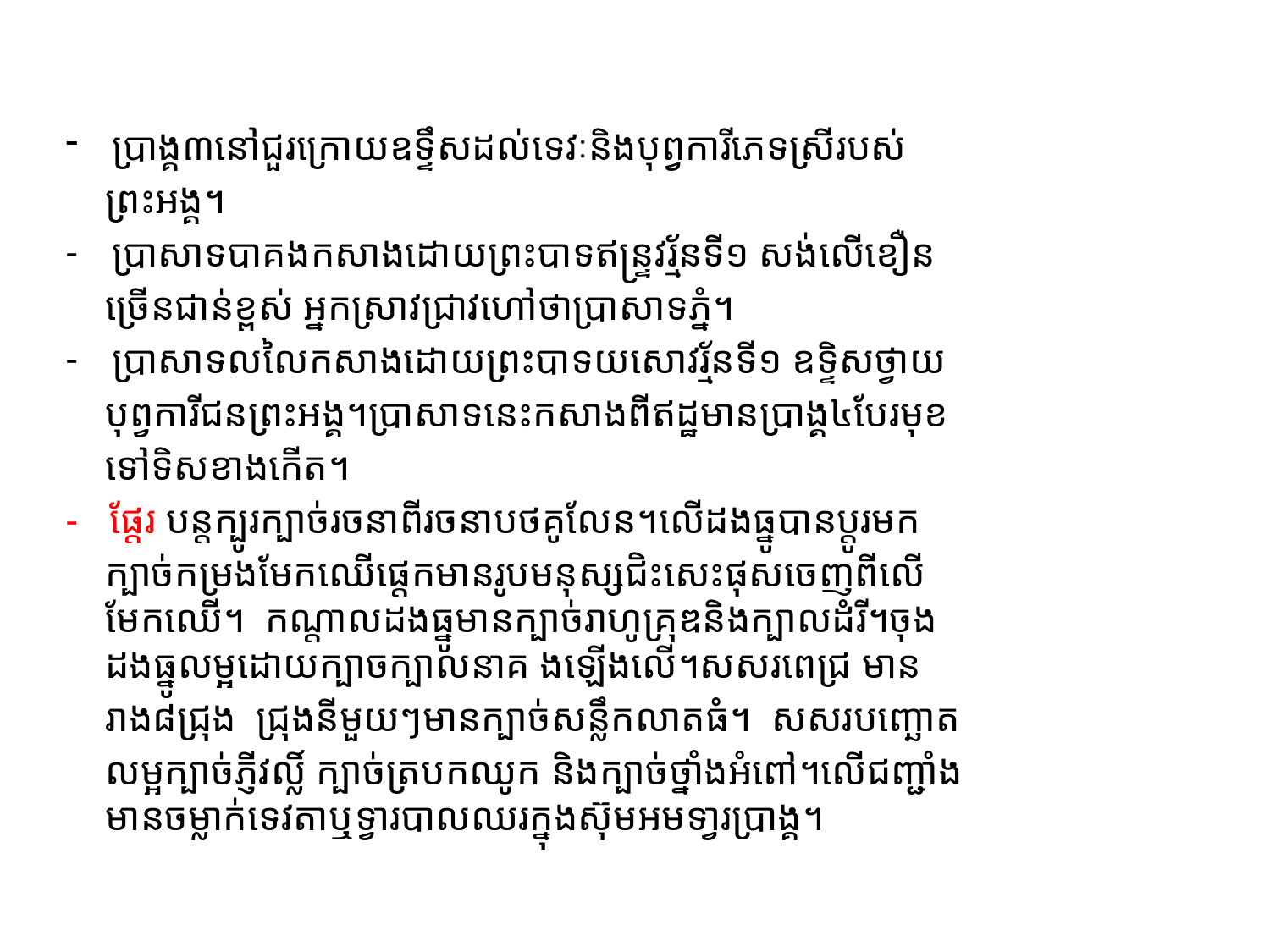

#
ប្រាង្គ៣នៅជួរក្រោយឧទ្ទឹសដល់ទេវៈនិងបុព្វការីភេទស្រីរបស់
    ព្រះអង្គ។
ប្រាសាទបាគងកសាងដោយព្រះបាទឥន្រ្ទវរ្ម័នទី១ សង់លើខឿន
    ច្រើនជាន់ខ្ពស់ អ្នកស្រាវជ្រាវហៅថាប្រាសាទភ្នំ។
ប្រាសាទលលៃកសាងដោយព្រះបាទយសោវរ្ម័នទី១ ឧទ្ទិសថ្វាយ
    បុព្វការីជនព្រះអង្គ។ប្រាសាទនេះកសាងពីឥដ្ឋមានប្រាង្គ៤បែរមុខ
    ទៅទិសខាងកើត។
-   ផ្តែរ បន្តក្បូរក្បាច់រចនាពីរចនាបថគូលែន។លើដងធ្នូបានប្តូរមក
    ក្បាច់កម្រងមែកឈើផ្តេកមានរូបមនុស្សជិះសេះផុសចេញពីលើ
    មែកឈើ។  កណ្តាលដងធ្នូមានក្បាច់រាហូគ្រុឌនិងក្បាលដំរី។ចុង
    ដងធ្នូលម្អដោយក្បាចក្បាលនាគ ងឡើងលើ។សសរពេជ្រ មាន
    រាង៨ជ្រុង  ជ្រុងនីមួយៗមានក្បាច់សន្លឹកលាតធំ។  សសរបញ្ឆោត
    លម្អក្បាច់ភ្ញីវល្លិ៍ ក្បាច់ត្របកឈូក និងក្បាច់ថ្នាំងអំពៅ។លើជញ្ជាំង
    មានចម្លាក់ទេវតាឬទ្វារបាលឈរក្នុងស៊ុមអមទា្វរប្រាង្គ។